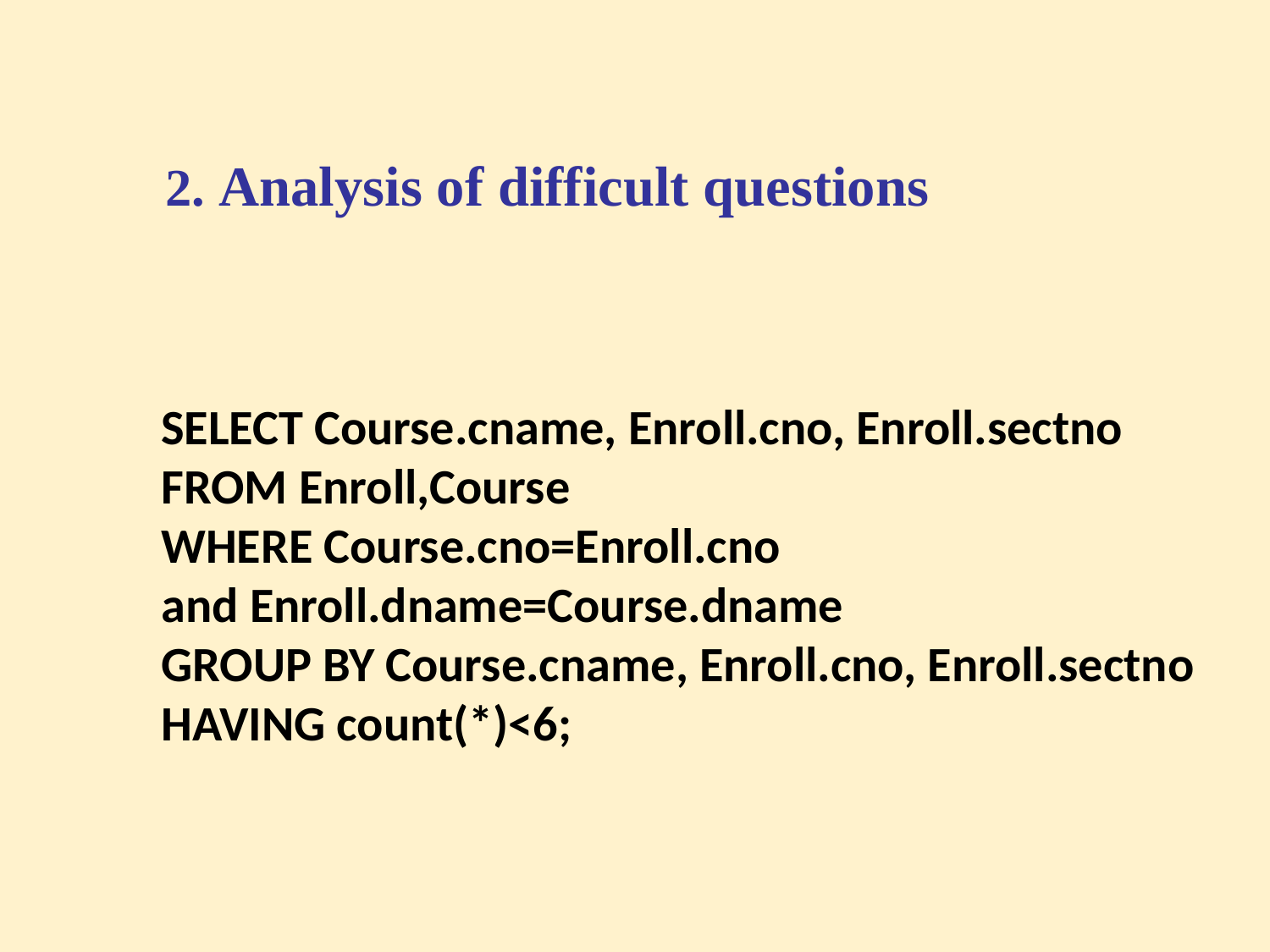

2. Analysis of difficult questions
SELECT Course.cname, Enroll.cno, Enroll.sectno
FROM Enroll,Course
WHERE Course.cno=Enroll.cno
and Enroll.dname=Course.dname
GROUP BY Course.cname, Enroll.cno, Enroll.sectno
HAVING count(*)<6;